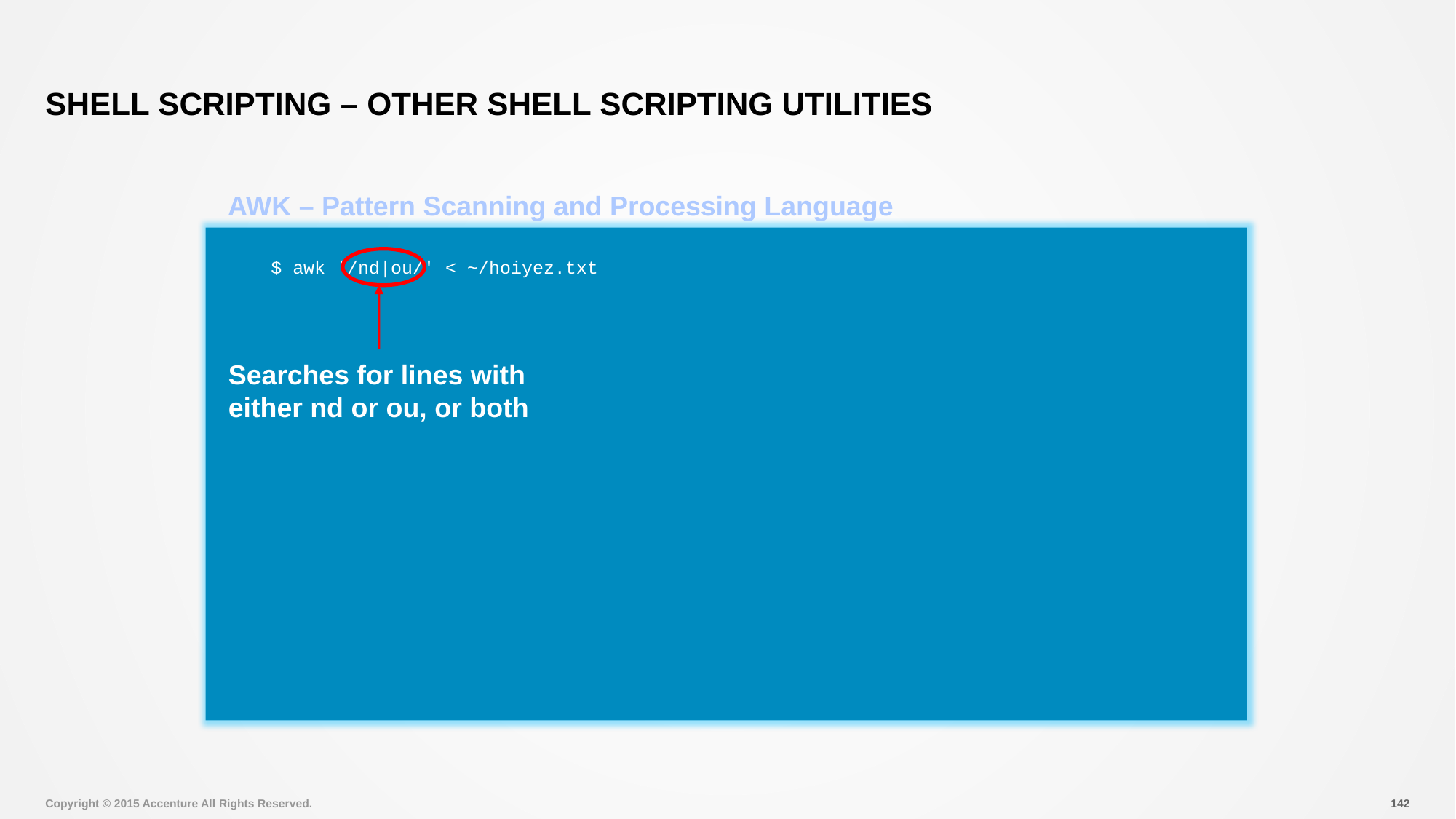

# Shell Scripting – Other Shell Scripting Utilities

AWK – Pattern Scanning and Processing Language
$ awk '/nd|ou/' < ~/hoiyez.txt

Searches for lines with
either nd or ou, or both
Copyright © 2015 Accenture All Rights Reserved.
142